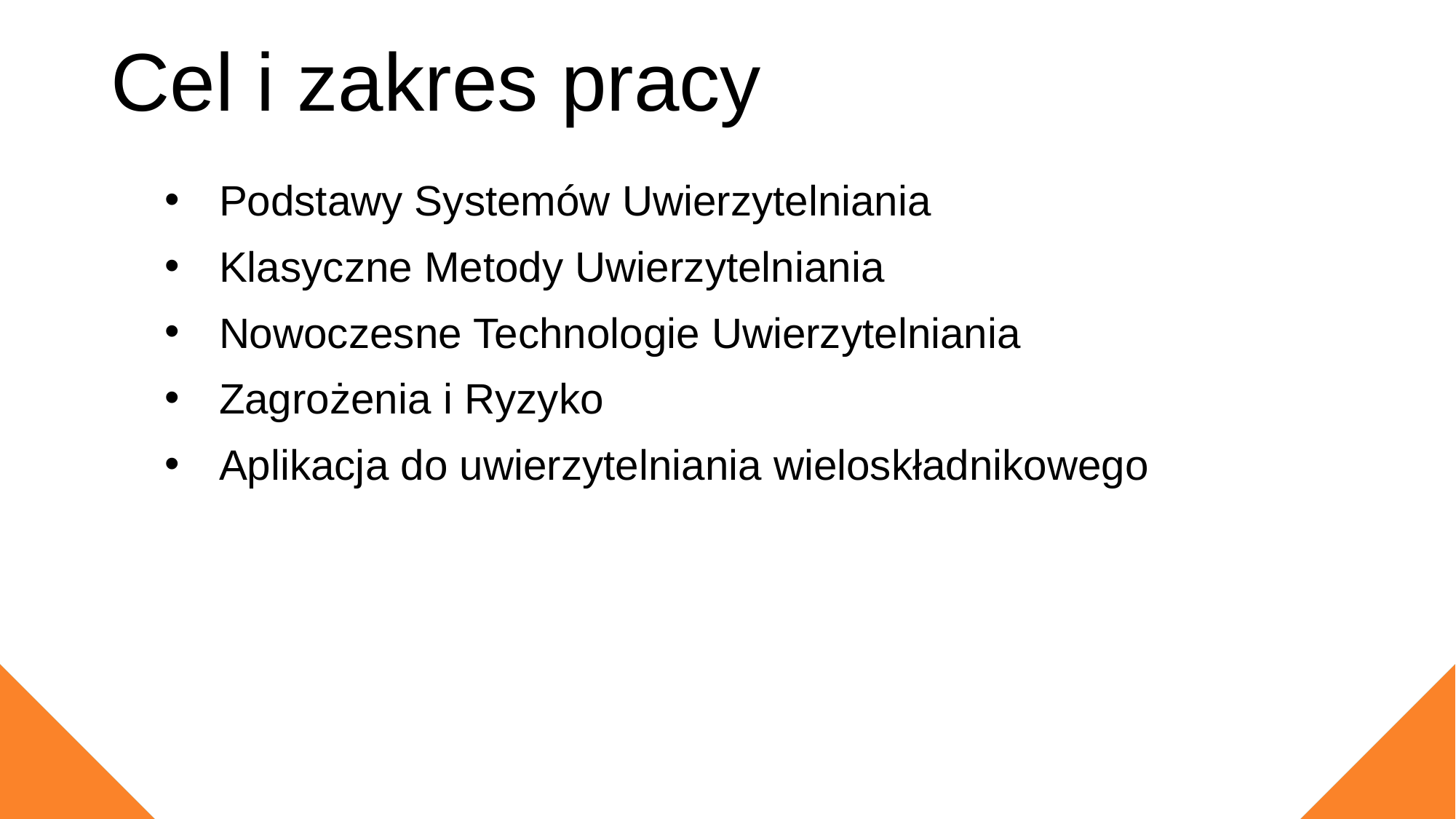

# Cel i zakres pracy
Podstawy Systemów Uwierzytelniania
Klasyczne Metody Uwierzytelniania
Nowoczesne Technologie Uwierzytelniania
Zagrożenia i Ryzyko
Aplikacja do uwierzytelniania wieloskładnikowego
2